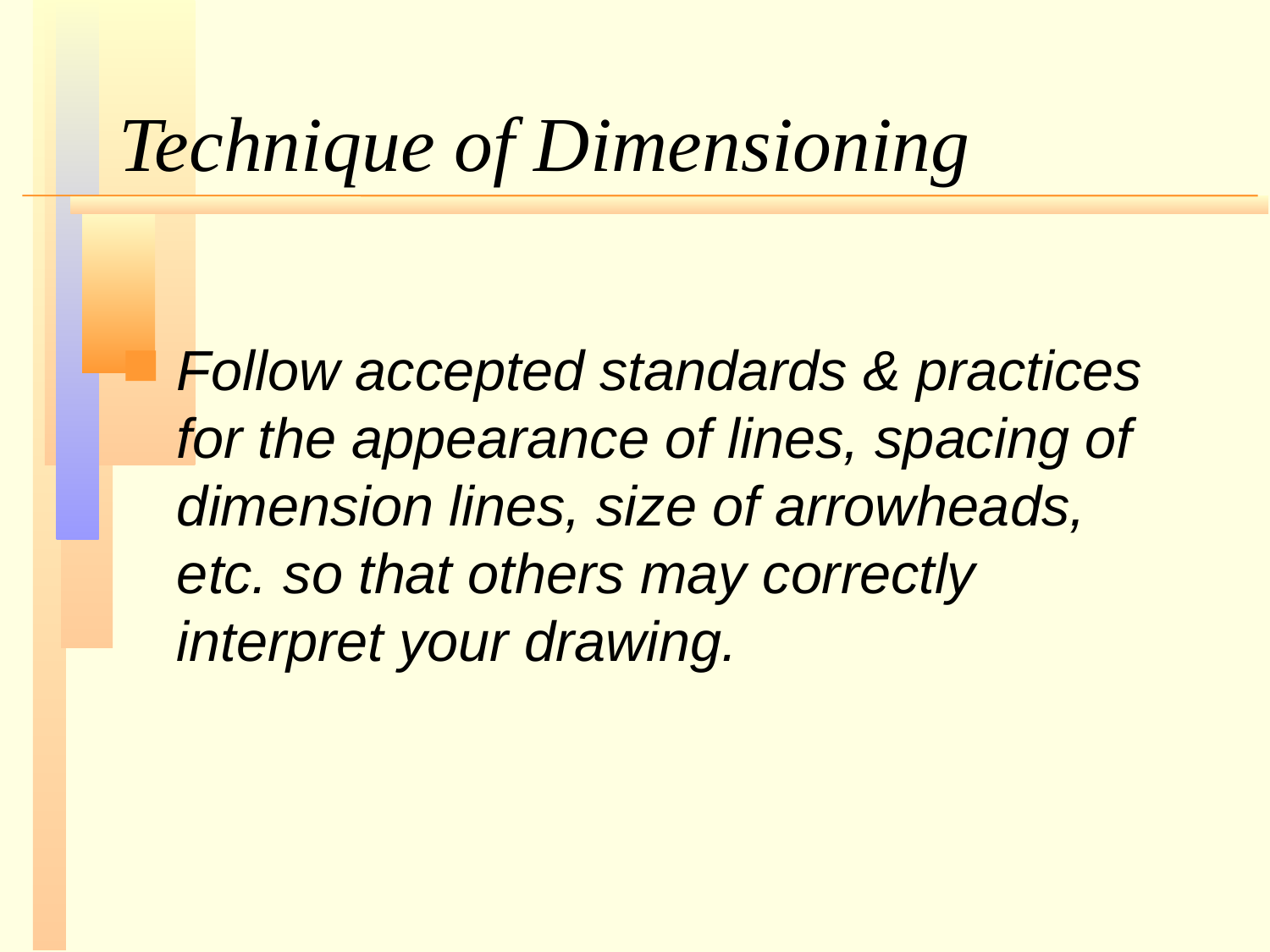

# Technique of Dimensioning
Follow accepted standards & practices for the appearance of lines, spacing of dimension lines, size of arrowheads, etc. so that others may correctly interpret your drawing.